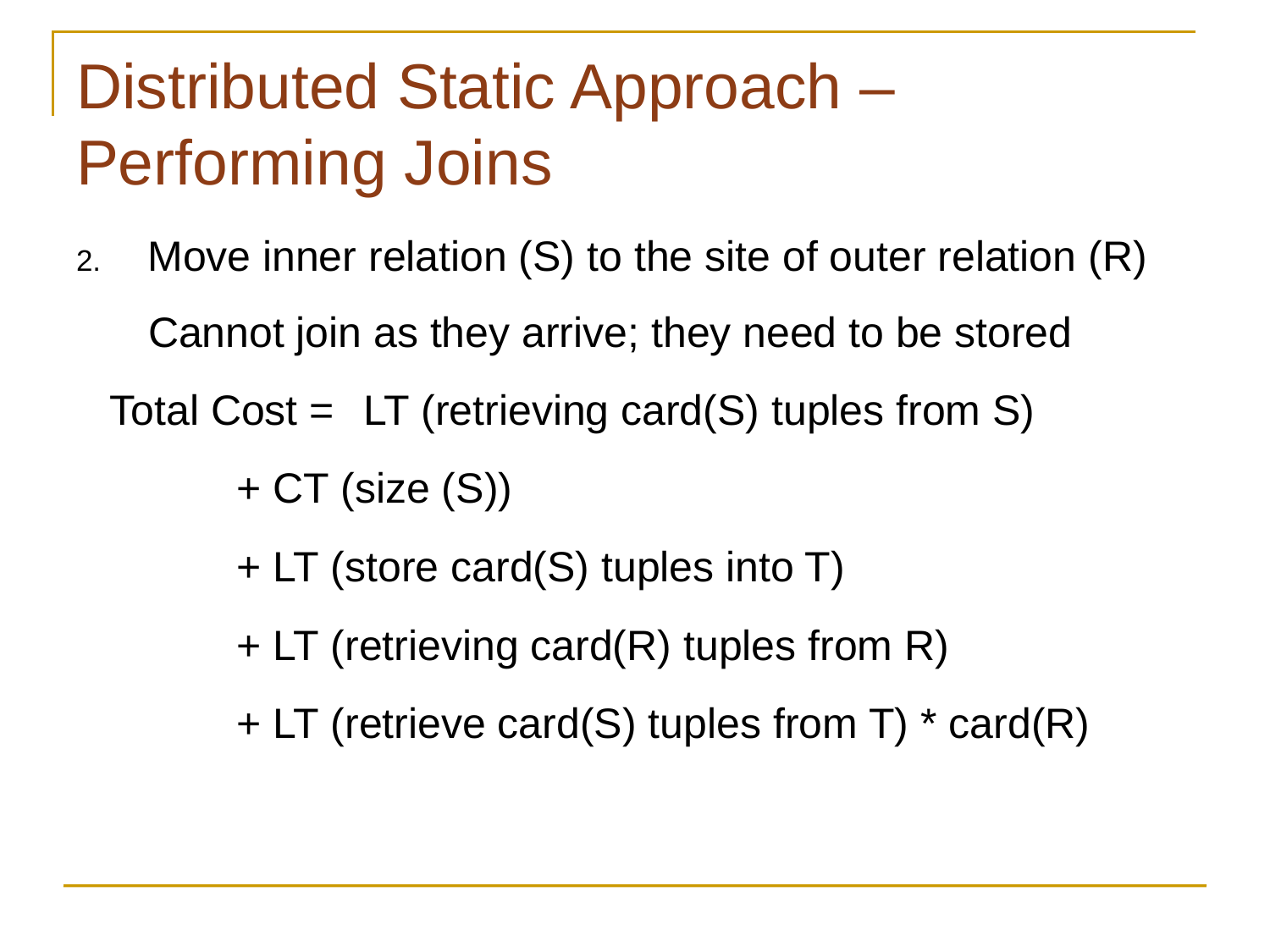

# Distributed Static Approach – Performing Joins
Move inner relation (S) to the site of outer relation (R)
Cannot join as they arrive; they need to be stored
Total Cost = 	LT (retrieving card(S) tuples from S)
   	+ CT (size (S))
	+ LT (store card(S) tuples into T)
	+ LT (retrieving card(R) tuples from R)
     	+ LT (retrieve card(S) tuples from T) * card(R)